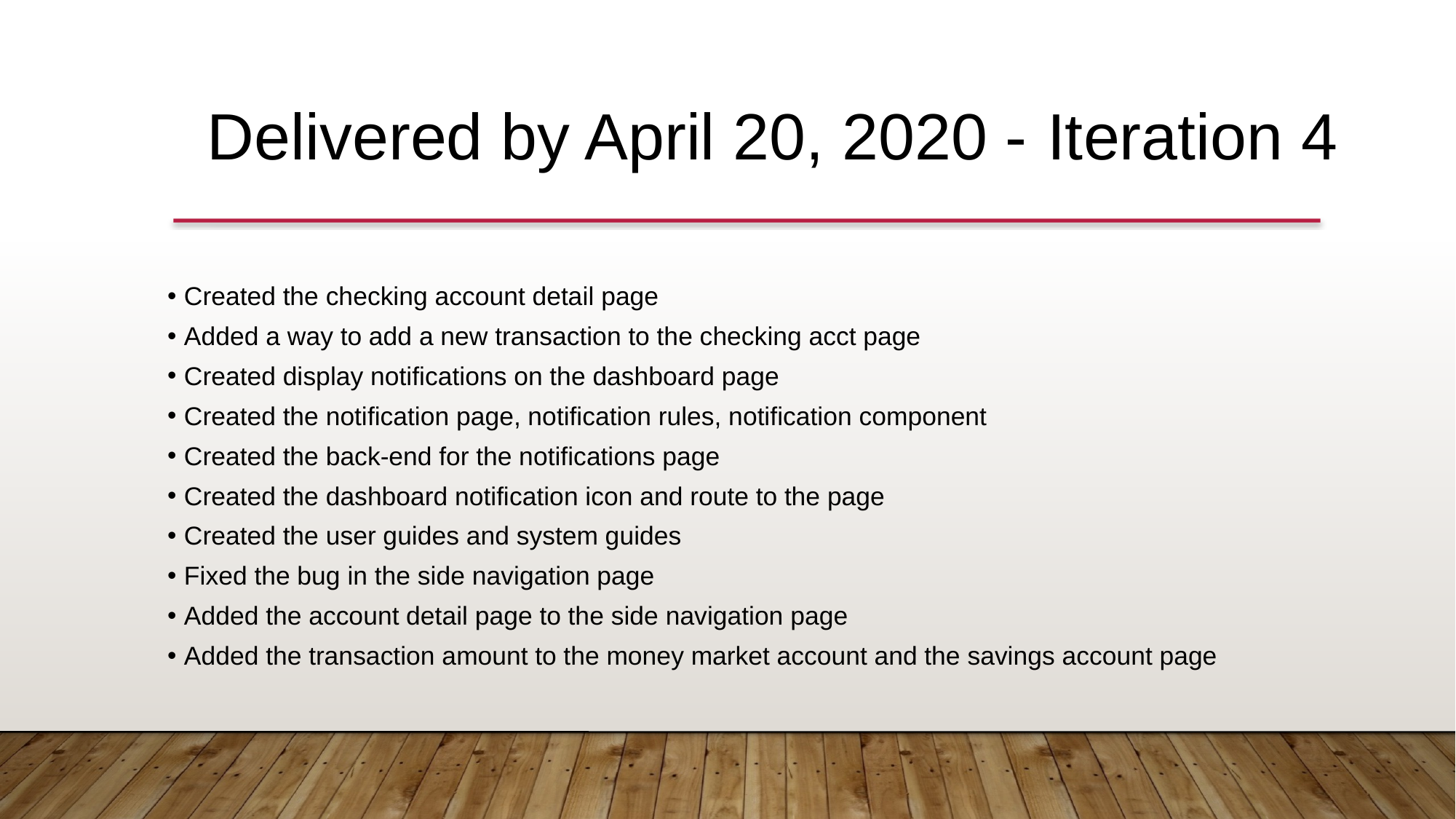

# Delivered by April 20, 2020 - Iteration 4
Created the checking account detail page
Added a way to add a new transaction to the checking acct page
Created display notifications on the dashboard page
Created the notification page, notification rules, notification component
Created the back-end for the notifications page
Created the dashboard notification icon and route to the page
Created the user guides and system guides
Fixed the bug in the side navigation page
Added the account detail page to the side navigation page
Added the transaction amount to the money market account and the savings account page